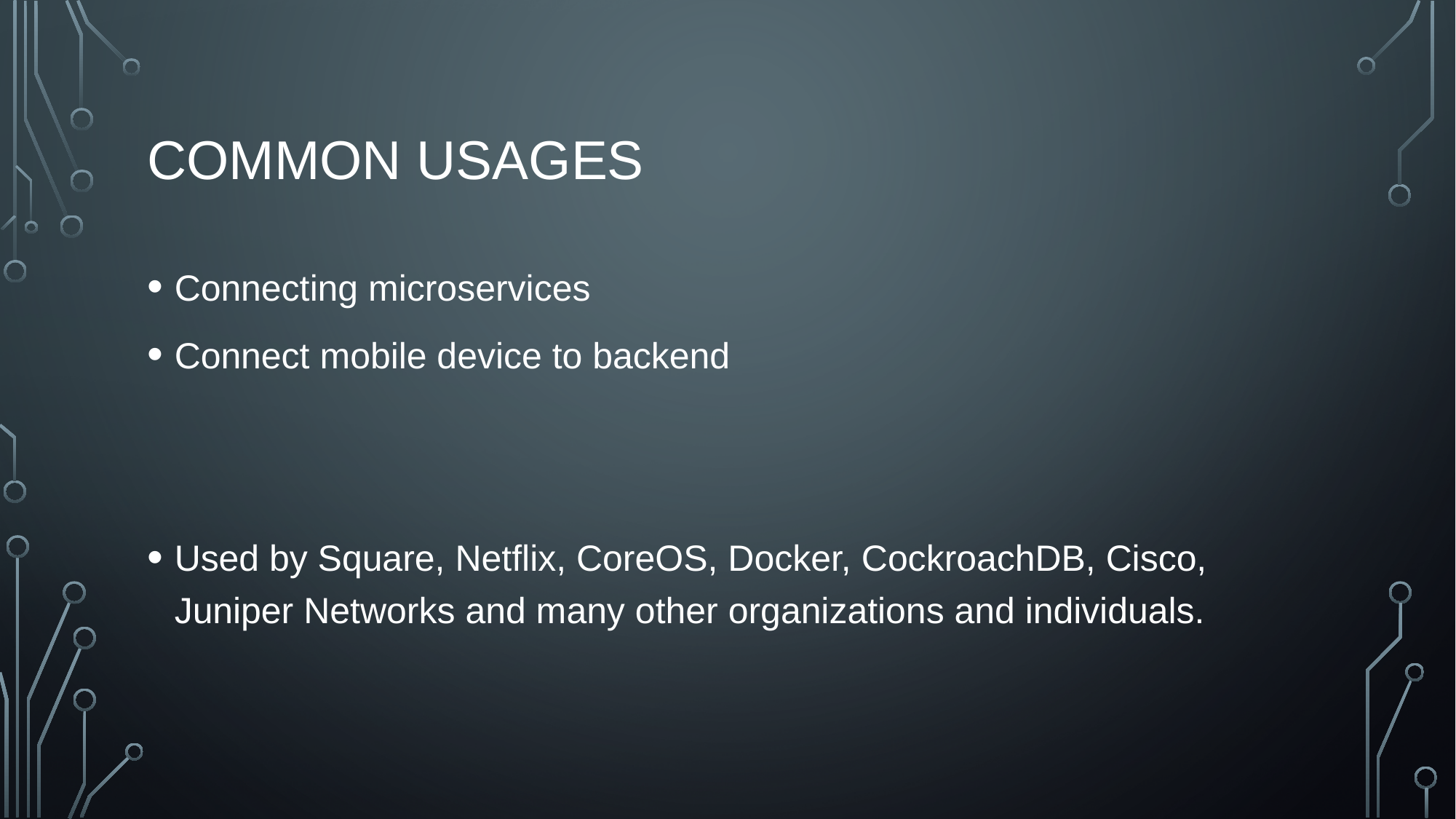

# Common usages
Connecting microservices
Connect mobile device to backend

Used by Square, Netflix, CoreOS, Docker, CockroachDB, Cisco, Juniper Networks and many other organizations and individuals.